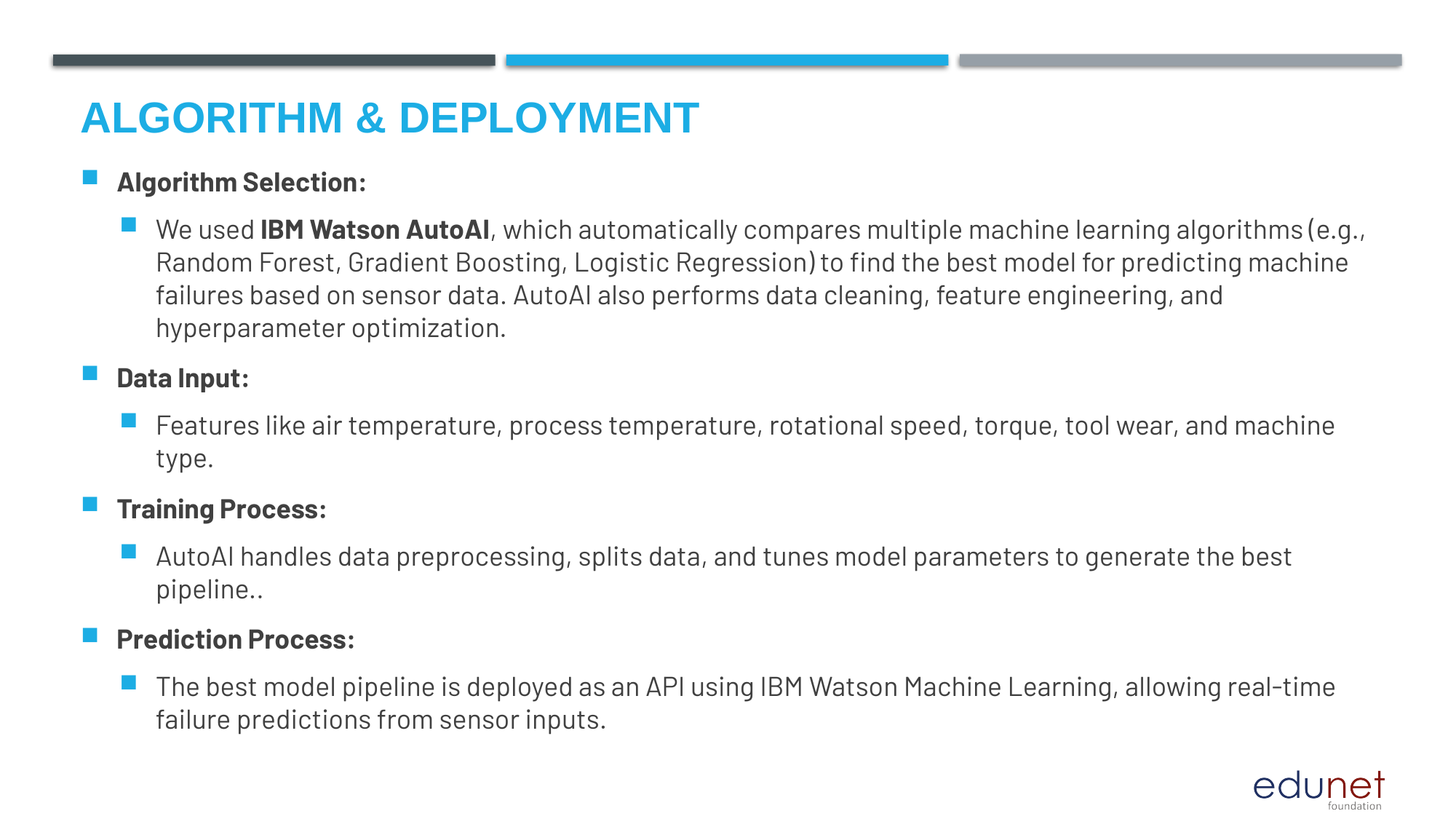

# Algorithm & Deployment
Algorithm Selection:
We used IBM Watson AutoAI, which automatically compares multiple machine learning algorithms (e.g., Random Forest, Gradient Boosting, Logistic Regression) to find the best model for predicting machine failures based on sensor data. AutoAI also performs data cleaning, feature engineering, and hyperparameter optimization.
Data Input:
Features like air temperature, process temperature, rotational speed, torque, tool wear, and machine type.
Training Process:
AutoAI handles data preprocessing, splits data, and tunes model parameters to generate the best pipeline..
Prediction Process:
The best model pipeline is deployed as an API using IBM Watson Machine Learning, allowing real-time failure predictions from sensor inputs.